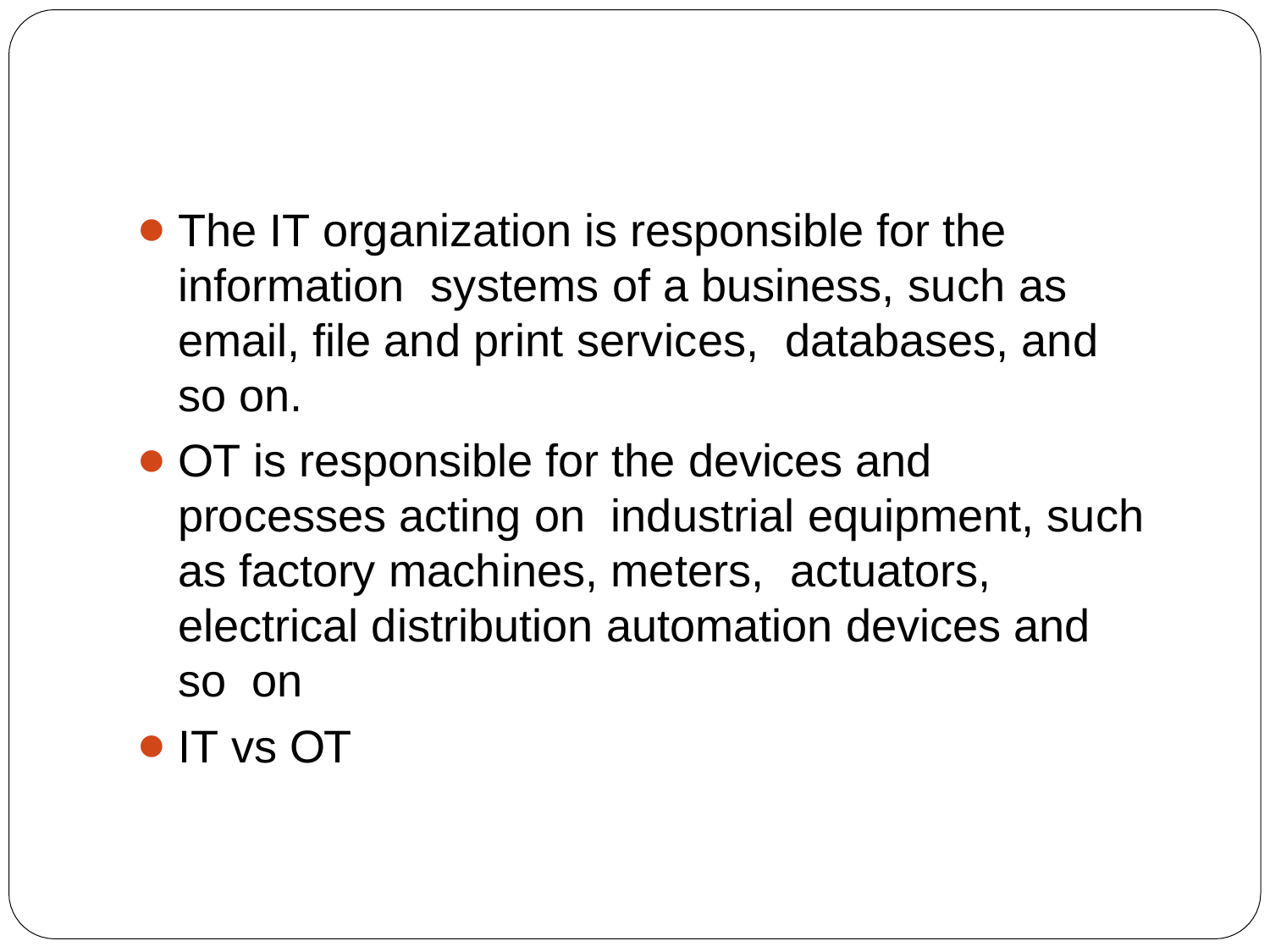

The IT organization is responsible for the information  systems of a business, such as email, file and print services,  databases, and so on.
OT is responsible for the devices and processes acting on  industrial equipment, such as factory machines, meters,  actuators, electrical distribution automation devices and so  on
IT vs OT